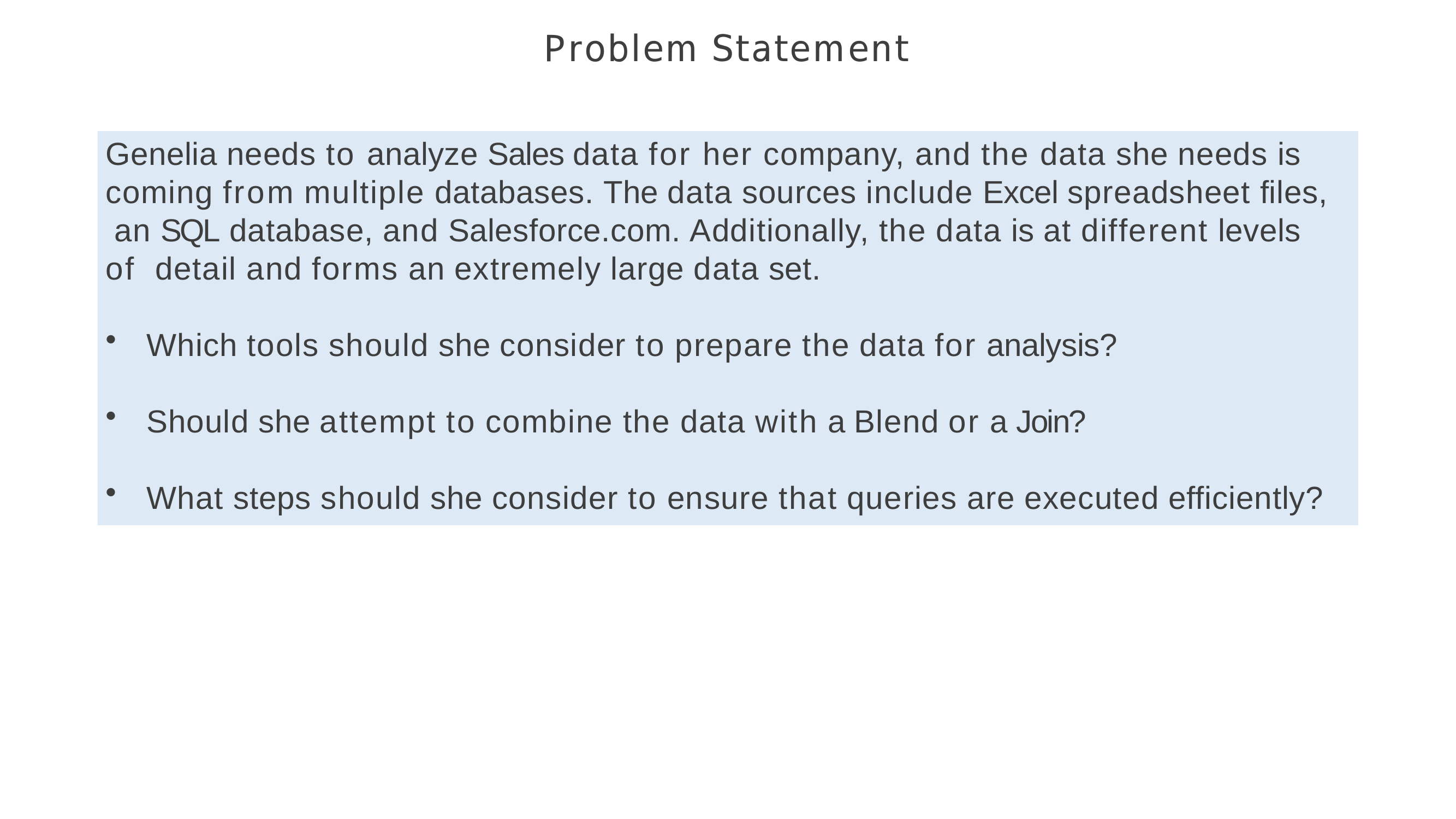

# Problem Statement

Genelia needs to analyze Sales data for her company, and the data she needs is  coming from multiple databases. The data sources include Excel spreadsheet files,  an SQL database, and Salesforce.com. Additionally, the data is at different levels of  detail and forms an extremely large data set.
Which tools should she consider to prepare the data for analysis?
Should she attempt to combine the data with a Blend or a Join?
What steps should she consider to ensure that queries are executed efficiently?